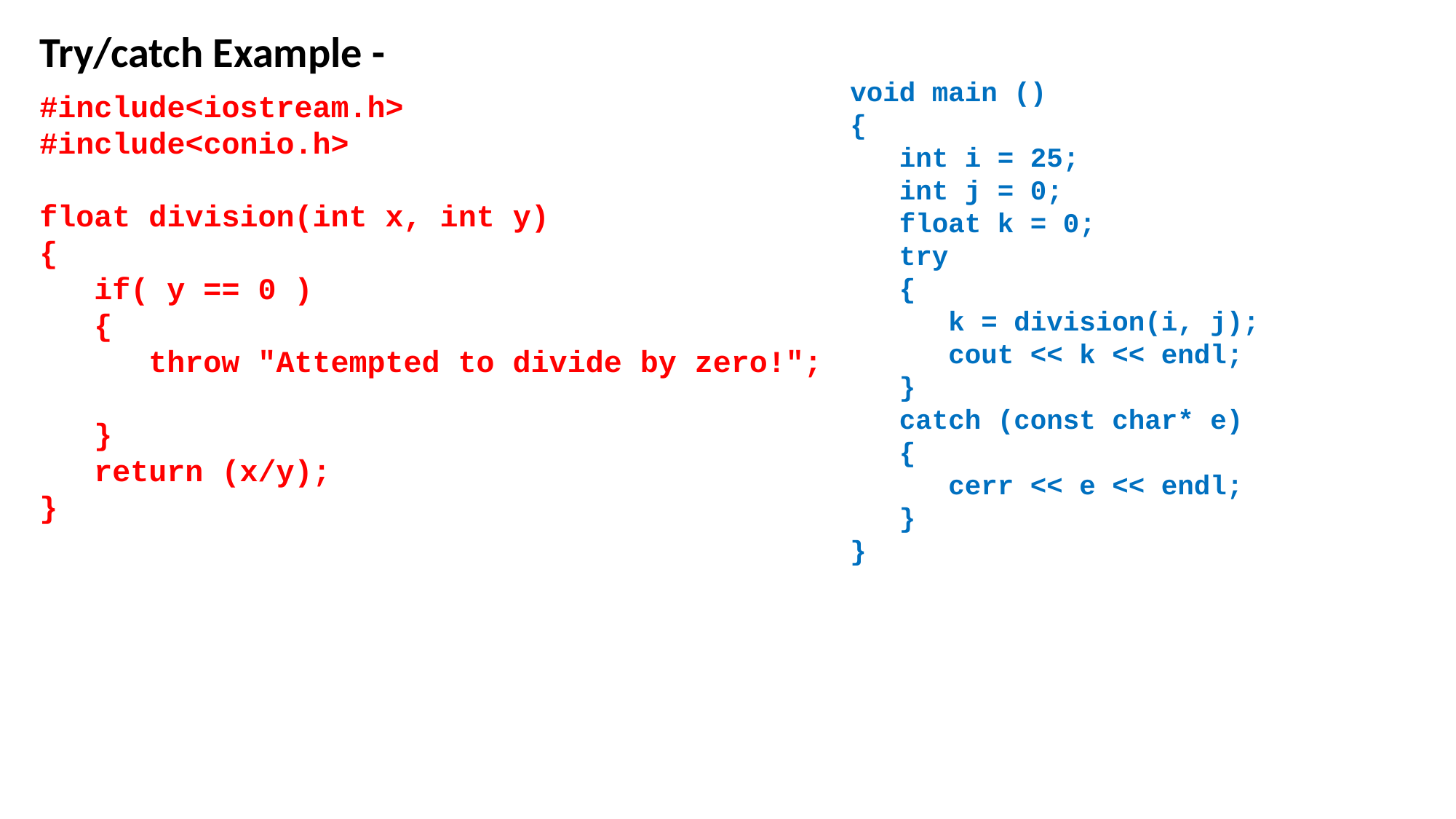

Try/catch Example -
void main ()
{
   int i = 25;
   int j = 0;
   float k = 0;
   try
   {
      k = division(i, j);
      cout << k << endl;
   }
   catch (const char* e)
   {
      cerr << e << endl;
   }
}
#include<iostream.h>
#include<conio.h>

float division(int x, int y)
{
   if( y == 0 )
   {
      throw "Attempted to divide by zero!";
   }
   return (x/y);
}